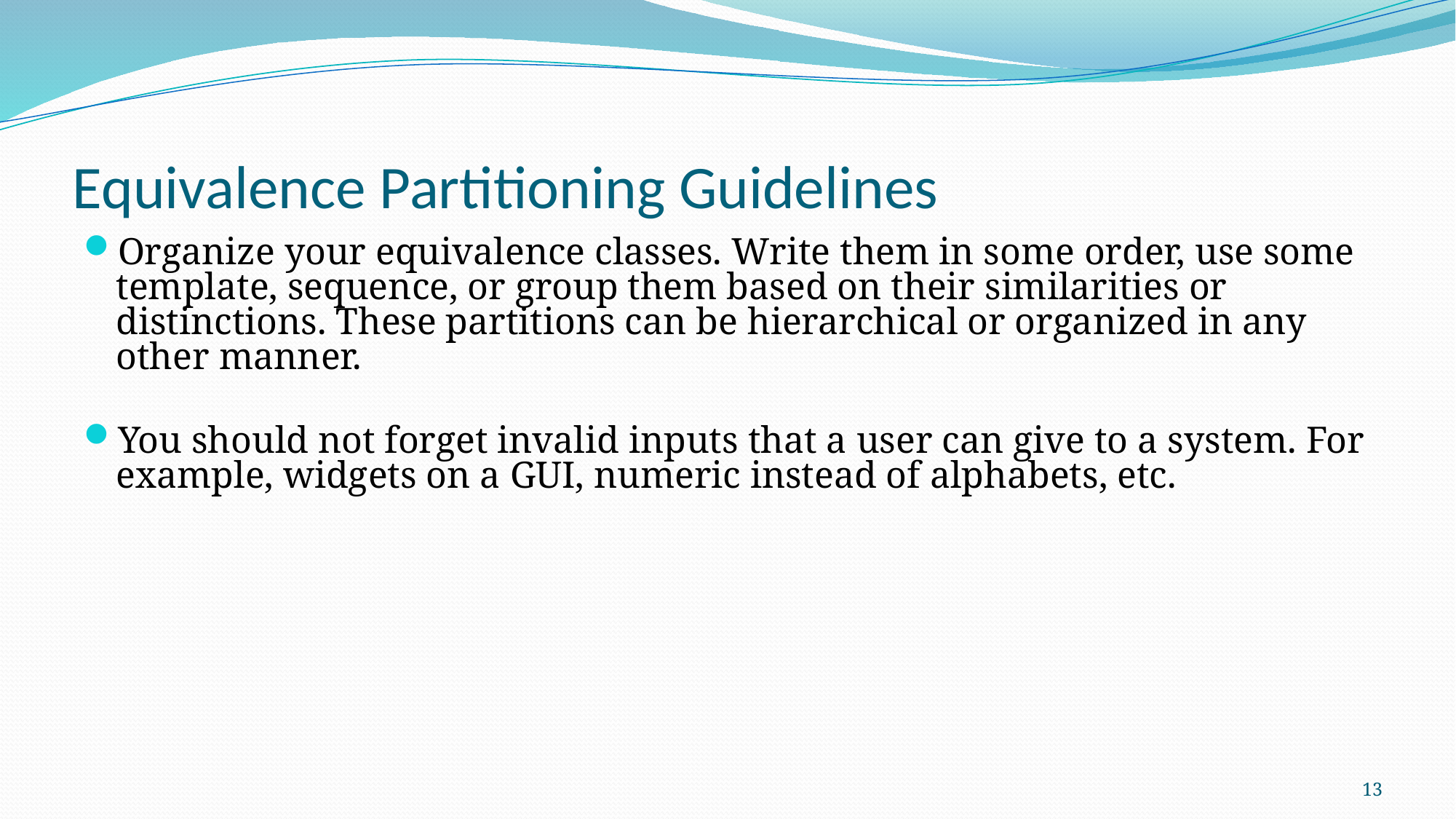

# Equivalence Partitioning Guidelines
Organize your equivalence classes. Write them in some order, use some template, sequence, or group them based on their similarities or distinctions. These partitions can be hierarchical or organized in any other manner.

You should not forget invalid inputs that a user can give to a system. For example, widgets on a GUI, numeric instead of alphabets, etc.
13